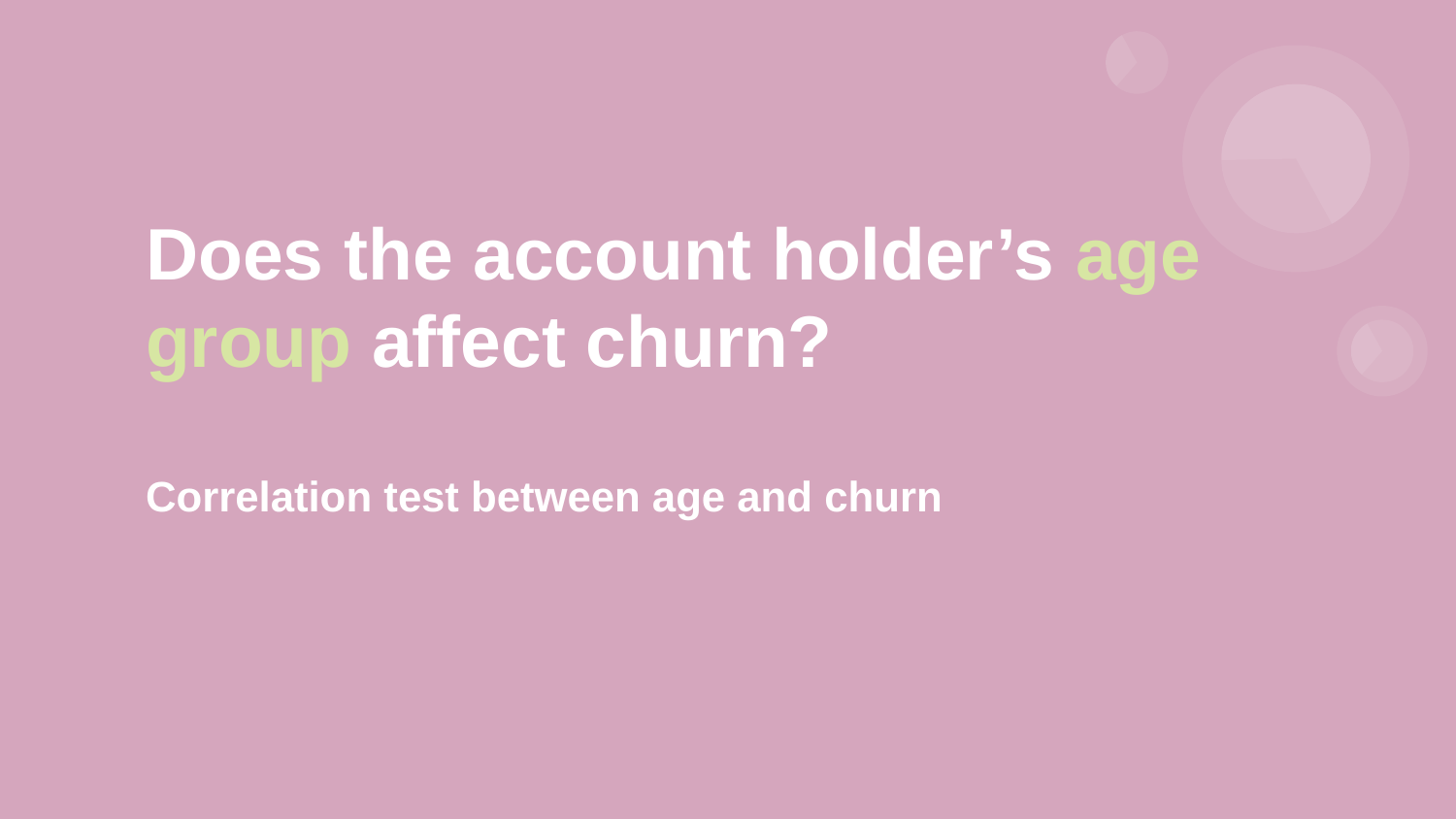

# Does the account holder’s age group affect churn?

Correlation test between age and churn